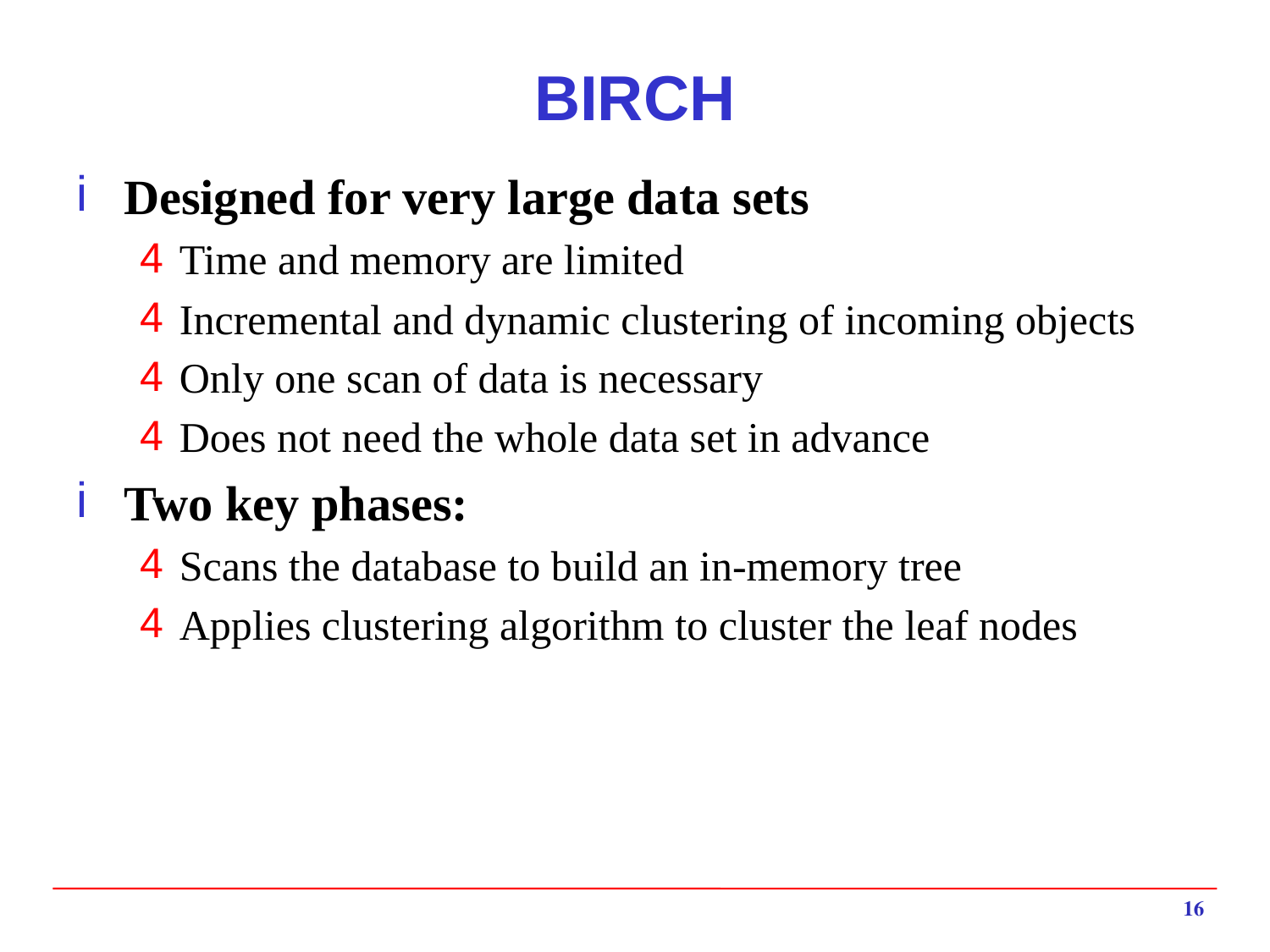

# BIRCH
Designed for very large data sets
Time and memory are limited
Incremental and dynamic clustering of incoming objects
Only one scan of data is necessary
Does not need the whole data set in advance
Two key phases:
Scans the database to build an in-memory tree
Applies clustering algorithm to cluster the leaf nodes
16